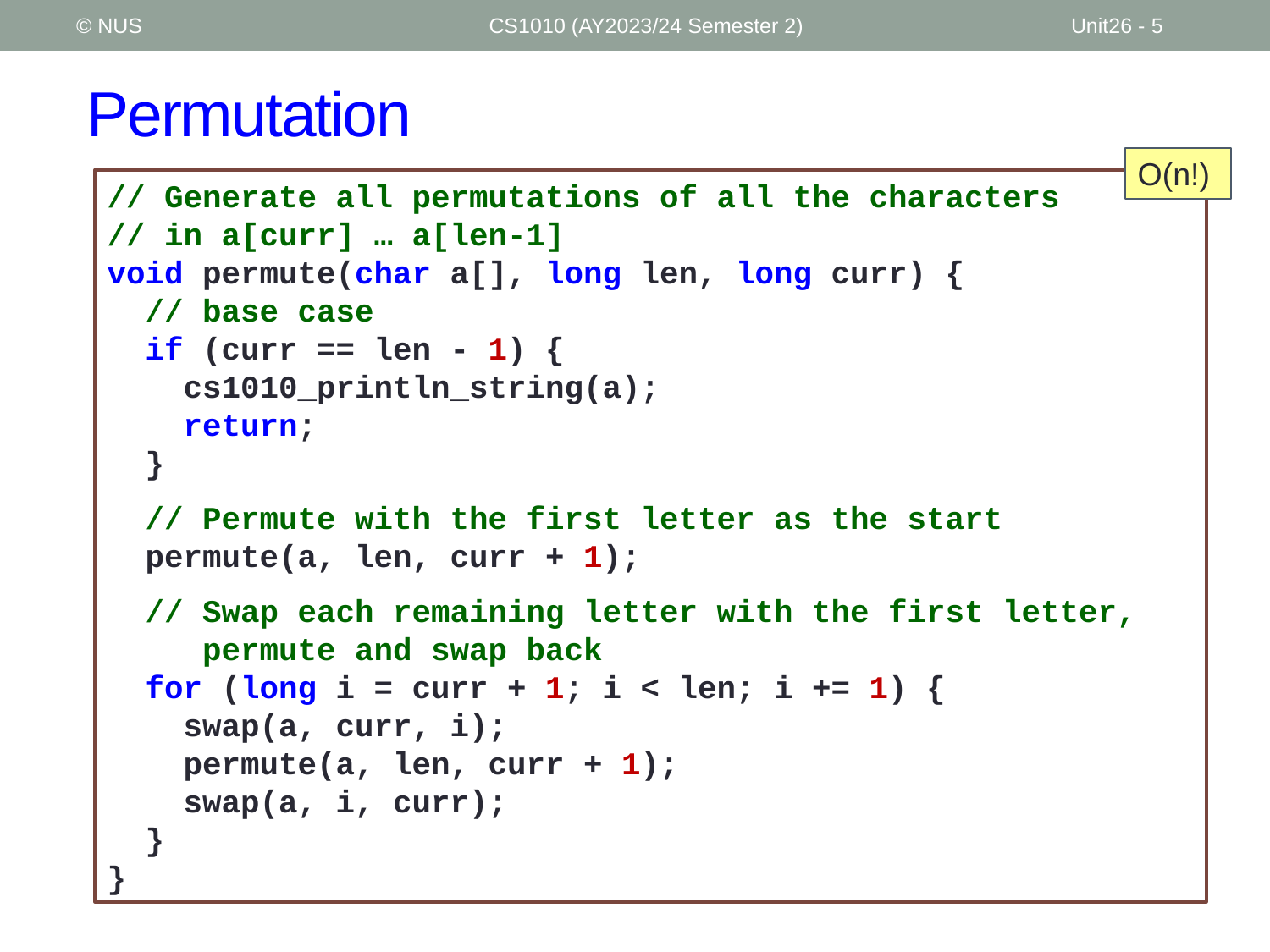

© NUS
CS1010 (AY2023/24 Semester 2)
Unit26 - 5
# Permutation
O(n!)

// Generate all permutations of all the characters
// in a[curr] … a[len-1]
void permute(char a[], long len, long curr) {
  // base case
  if (curr == len - 1) {
    cs1010_println_string(a);
    return;
  }

  // Permute with the first letter as the start
  permute(a, len, curr + 1);

  // Swap each remaining letter with the first letter,
     permute and swap back
  for (long i = curr + 1; i < len; i += 1) {
    swap(a, curr, i);
    permute(a, len, curr + 1);
    swap(a, i, curr);
  }
}